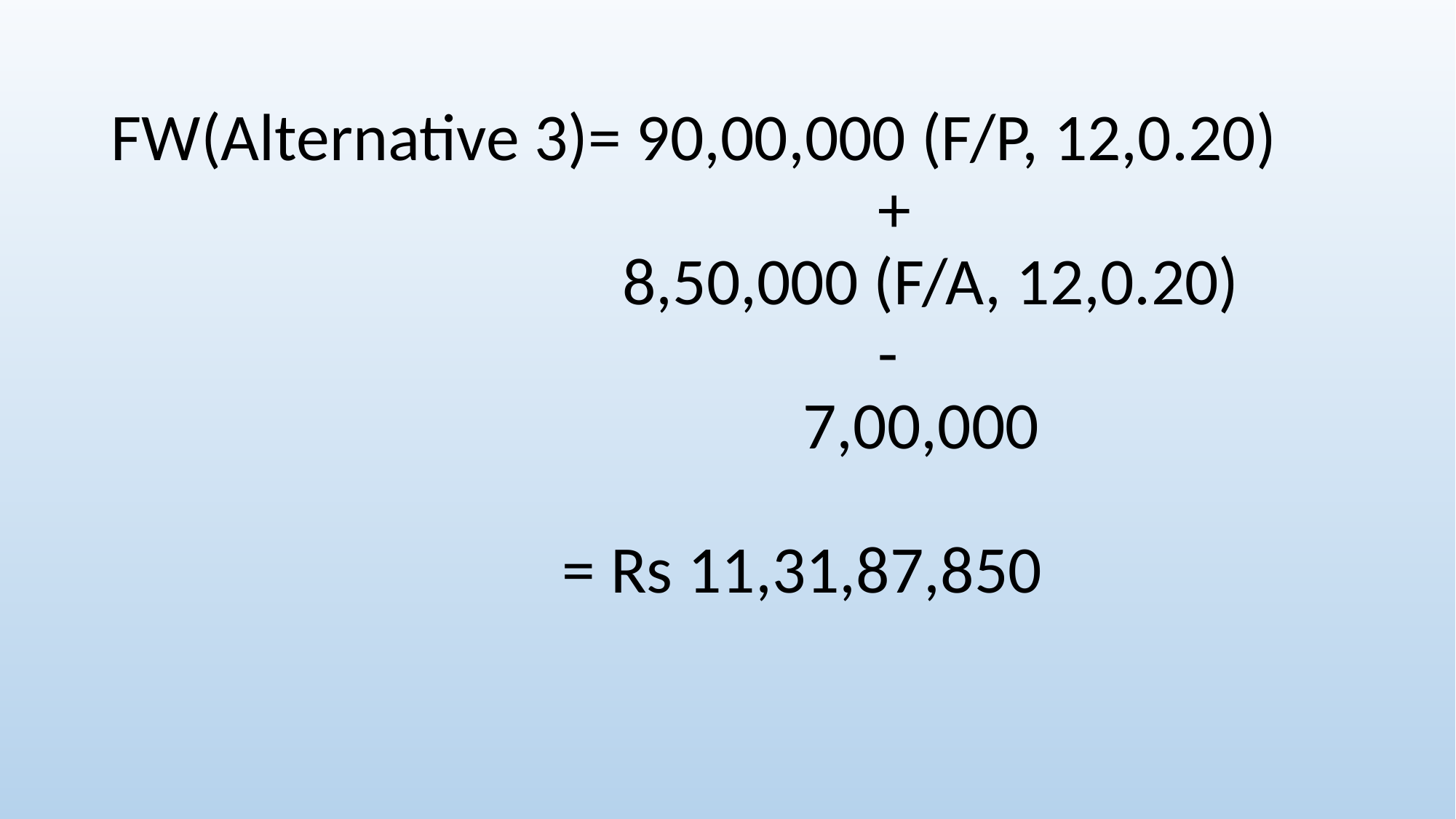

# FW(Alternative 3)= 90,00,000 (F/P, 12,0.20) + 8,50,000 (F/A, 12,0.20) - 7,00,000 = Rs 11,31,87,850